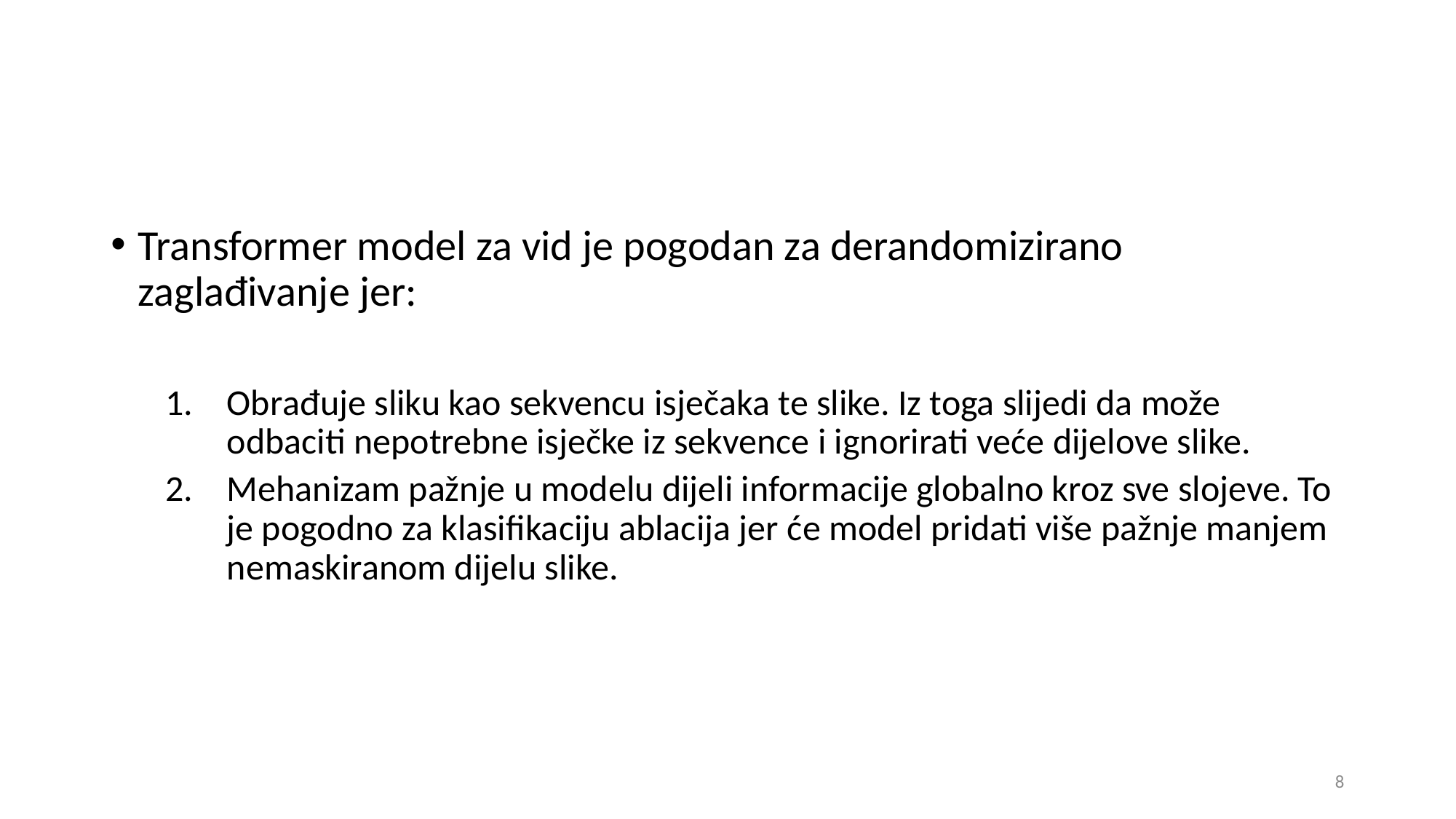

#
Transformer model za vid je pogodan za derandomizirano zaglađivanje jer:

Obrađuje sliku kao sekvencu isječaka te slike. Iz toga slijedi da može odbaciti nepotrebne isječke iz sekvence i ignorirati veće dijelove slike.
Mehanizam pažnje u modelu dijeli informacije globalno kroz sve slojeve. To je pogodno za klasifikaciju ablacija jer će model pridati više pažnje manjem nemaskiranom dijelu slike.
8